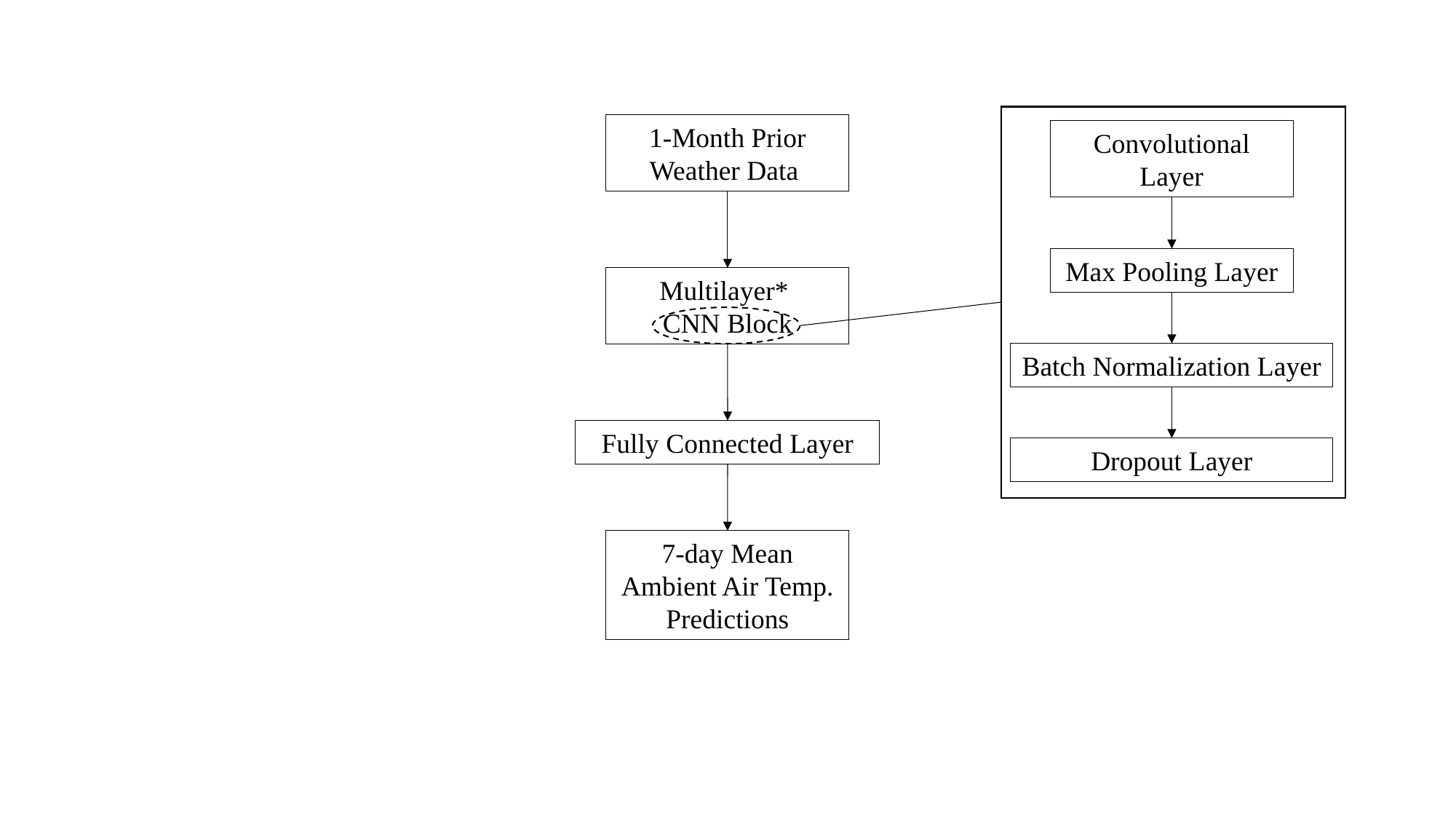

Convolutional Layer
Max Pooling Layer
Batch Normalization Layer
Dropout Layer
1-Month Prior Weather Data
Multilayer*
CNN Block

Fully Connected Layer
7-day Mean Ambient Air Temp. Predictions